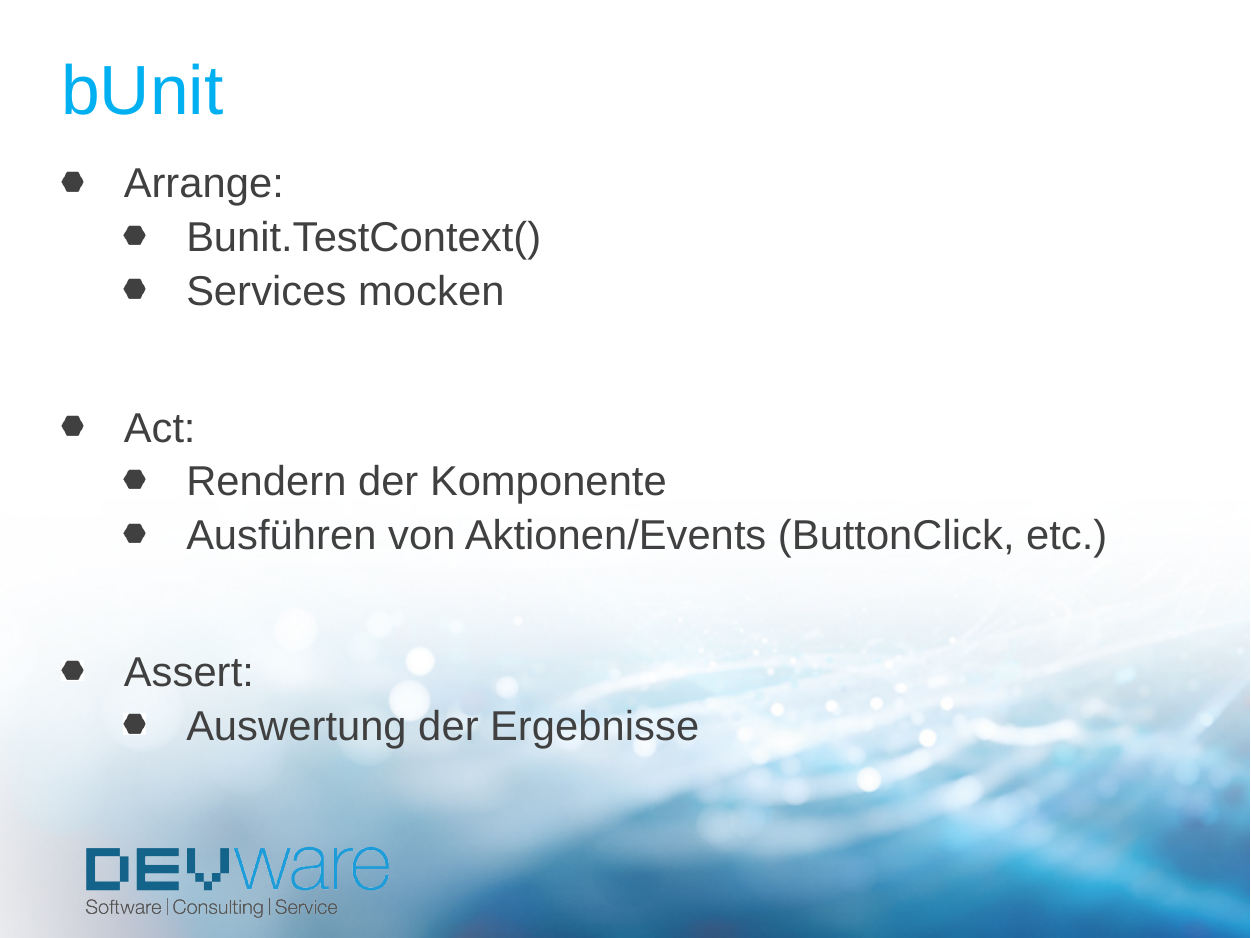

# bUnit
Arrange:
Bunit.TestContext()
Services mocken

Act:
Rendern der Komponente
Ausführen von Aktionen/Events (ButtonClick, etc.)

Assert:
Auswertung der Ergebnisse